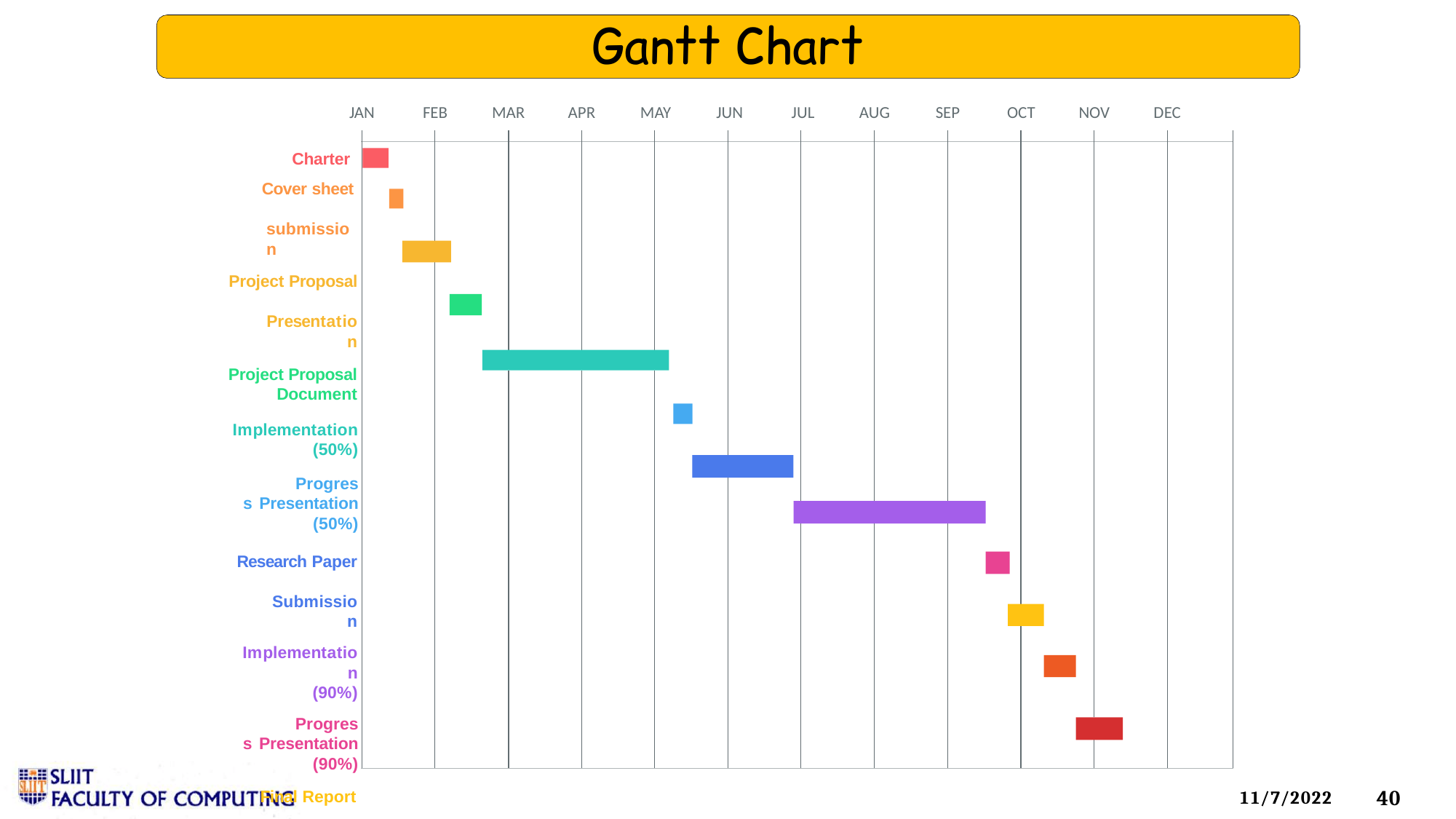

# Gantt Chart

JAN
FEB
MAR
APR	MAY	JUN	JUL
AUG
SEP
OCT
NOV
DEC

Charter
Cover sheet  submission
Project Proposal  Presentation
Project Proposal
Document
Implementation
(50%)
Progress  Presentation (50%)
Research Paper  Submission
Implementation
(90%)
Progress  Presentation (90%)
Final Report  Submission
Implementation
(100%)
Final Viva and  Presentation

40
11/7/2022